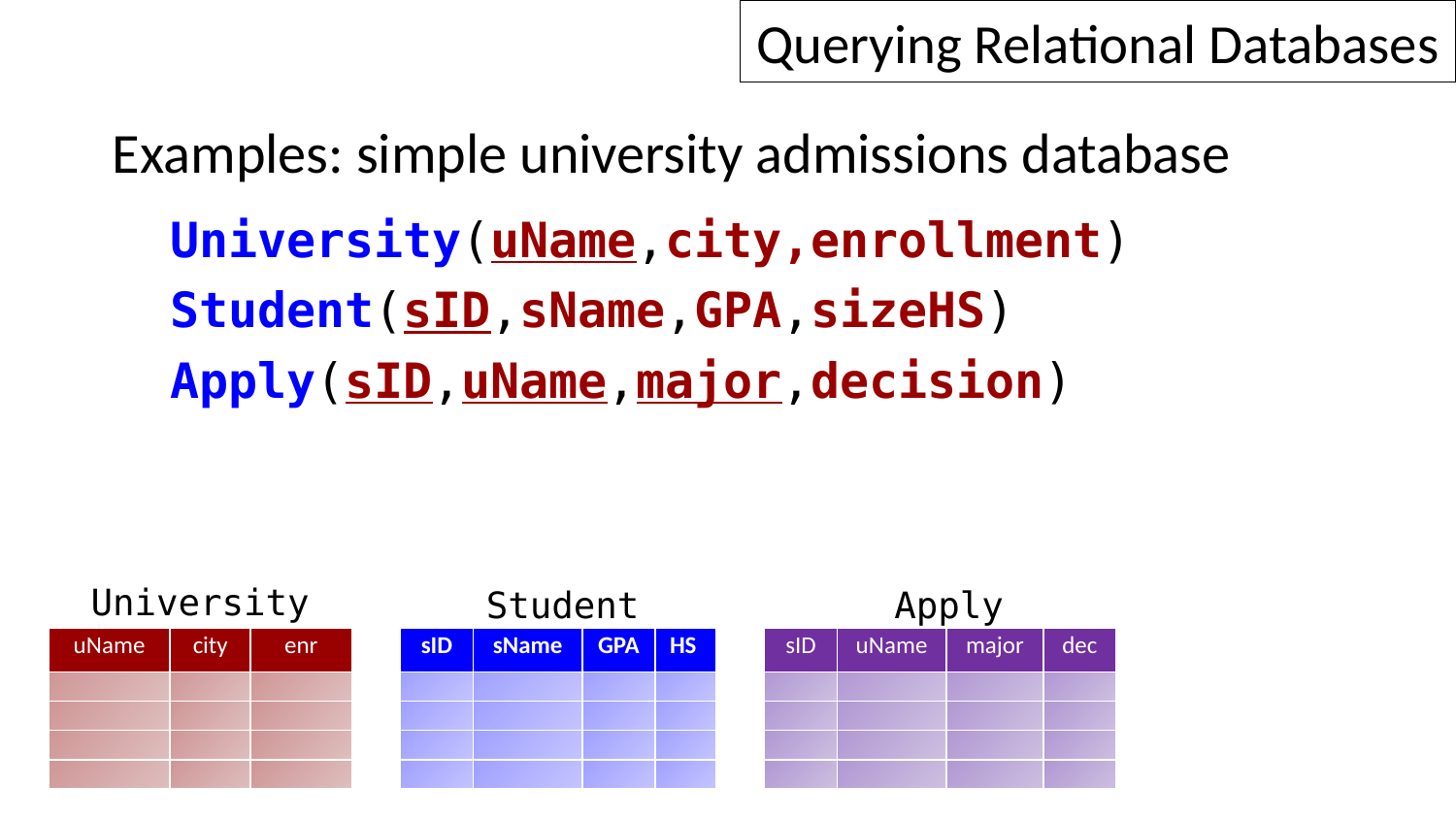

Querying Relational Databases
Examples: simple university admissions database
  University(uName,city,enrollment)
  Student(sID,sName,GPA,sizeHS)
  Apply(sID,uName,major,decision)
University
Student
Apply
| uName | city | enr |
| --- | --- | --- |
|  |  |  |
|  |  |  |
|  |  |  |
|  |  |  |
| sID | sName | GPA | HS |
| --- | --- | --- | --- |
|  |  |  |  |
|  |  |  |  |
|  |  |  |  |
|  |  |  |  |
| sID | uName | major | dec |
| --- | --- | --- | --- |
|  |  |  |  |
|  |  |  |  |
|  |  |  |  |
|  |  |  |  |